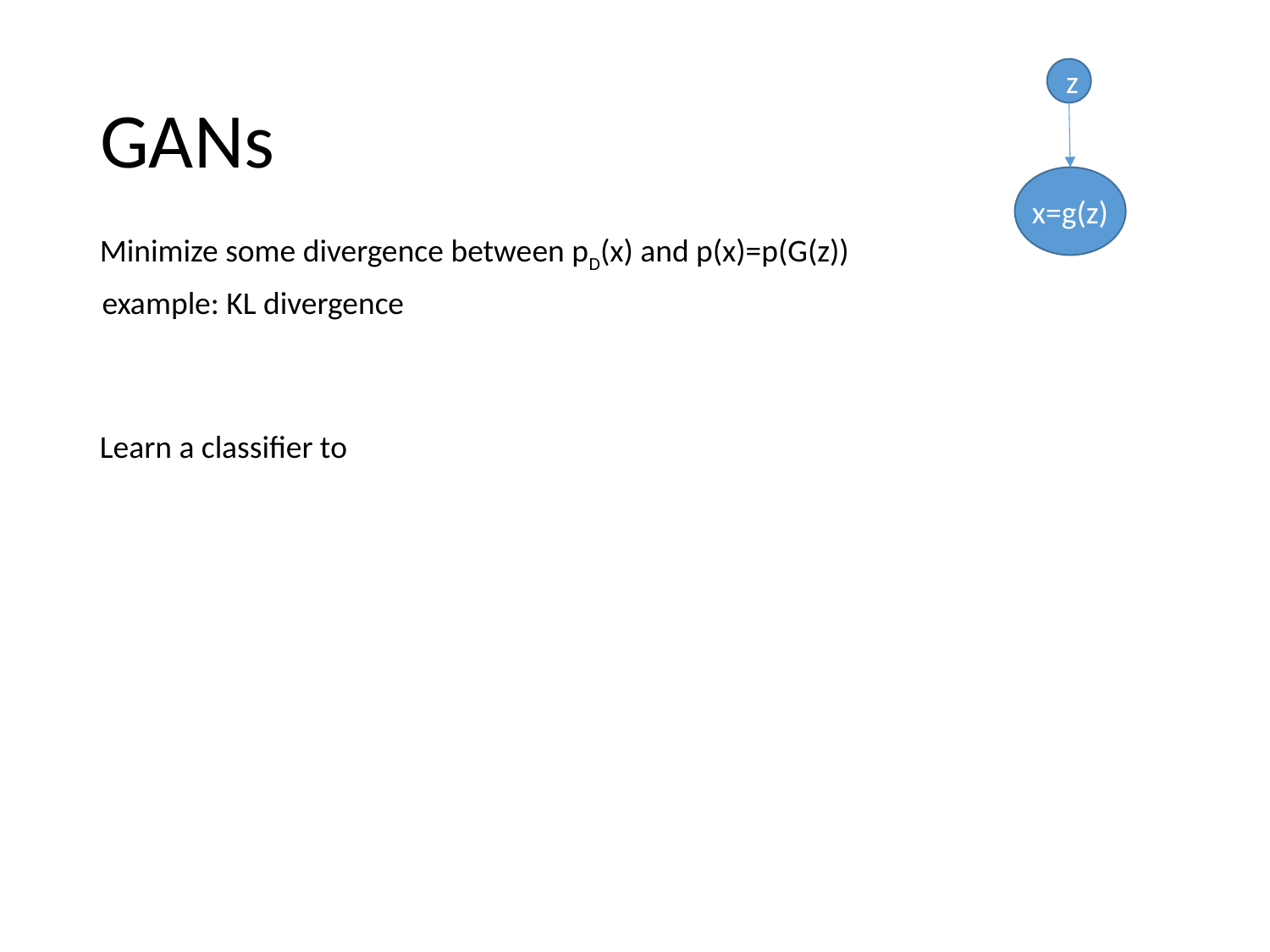

# GANs
z

x=g(z)
Minimize some divergence between pD(x) and p(x)=p(G(z))

example: KL divergence
Learn a classifier to